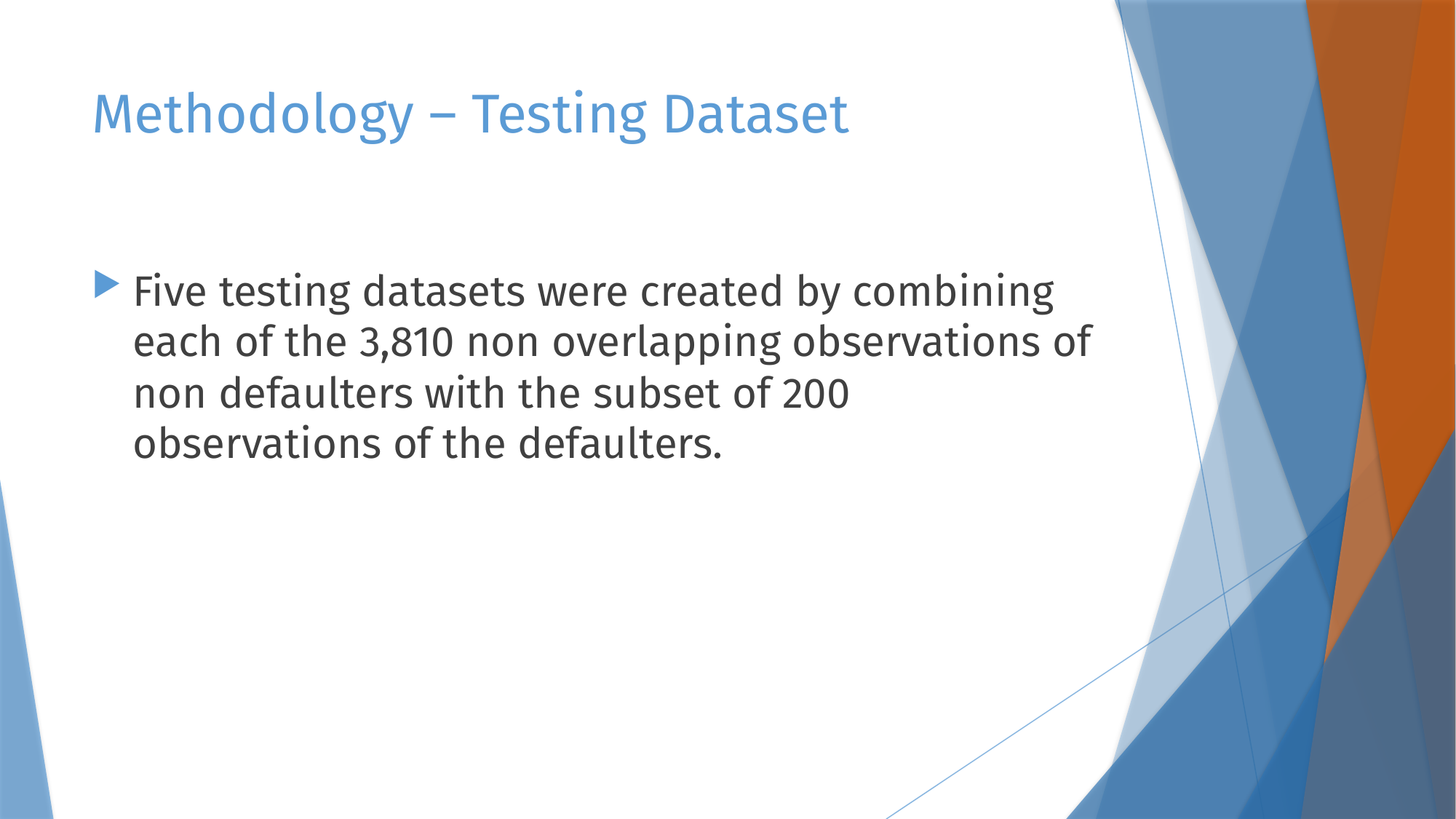

# Methodology – Testing Dataset
Five testing datasets were created by combining each of the 3,810 non overlapping observations of non defaulters with the subset of 200 observations of the defaulters.